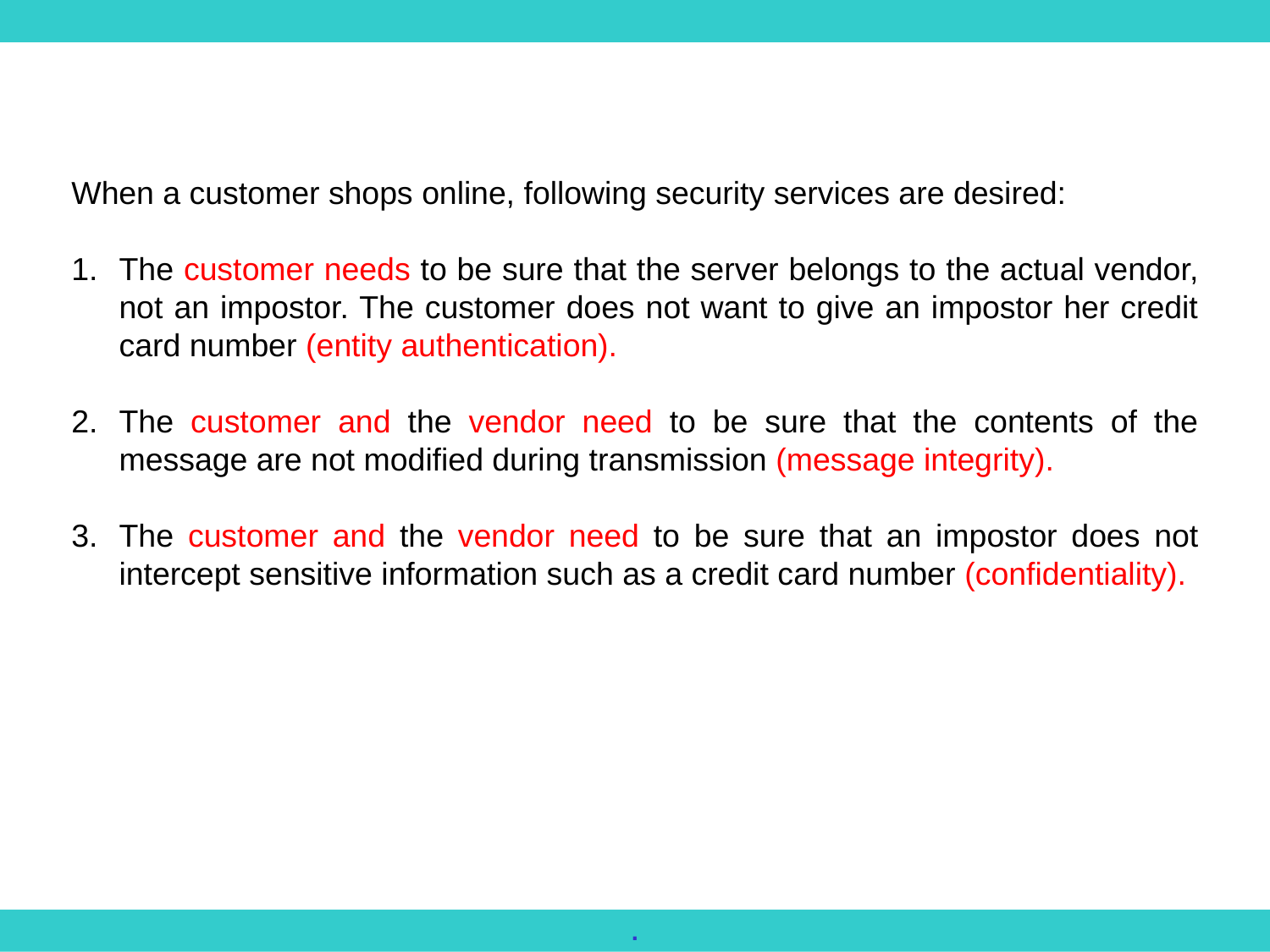

When a customer shops online, following security services are desired:

The customer needs to be sure that the server belongs to the actual vendor, not an impostor. The customer does not want to give an impostor her credit card number (entity authentication).

The customer and the vendor need to be sure that the contents of the message are not modified during transmission (message integrity).

The customer and the vendor need to be sure that an impostor does not intercept sensitive information such as a credit card number (confidentiality).
.